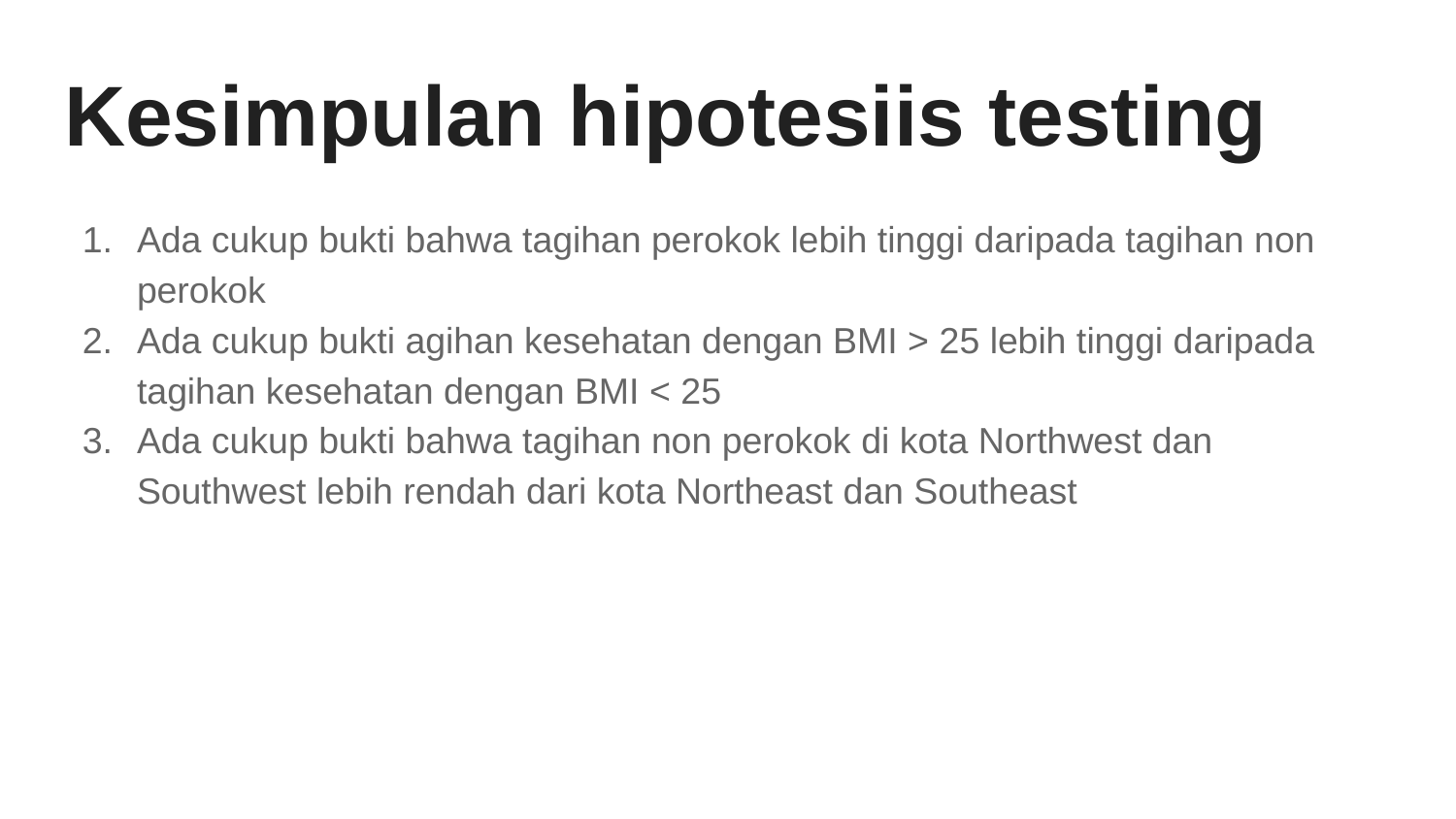

# Kesimpulan hipotesiis testing
Ada cukup bukti bahwa tagihan perokok lebih tinggi daripada tagihan non perokok
Ada cukup bukti agihan kesehatan dengan BMI > 25 lebih tinggi daripada tagihan kesehatan dengan BMI < 25
Ada cukup bukti bahwa tagihan non perokok di kota Northwest dan Southwest lebih rendah dari kota Northeast dan Southeast